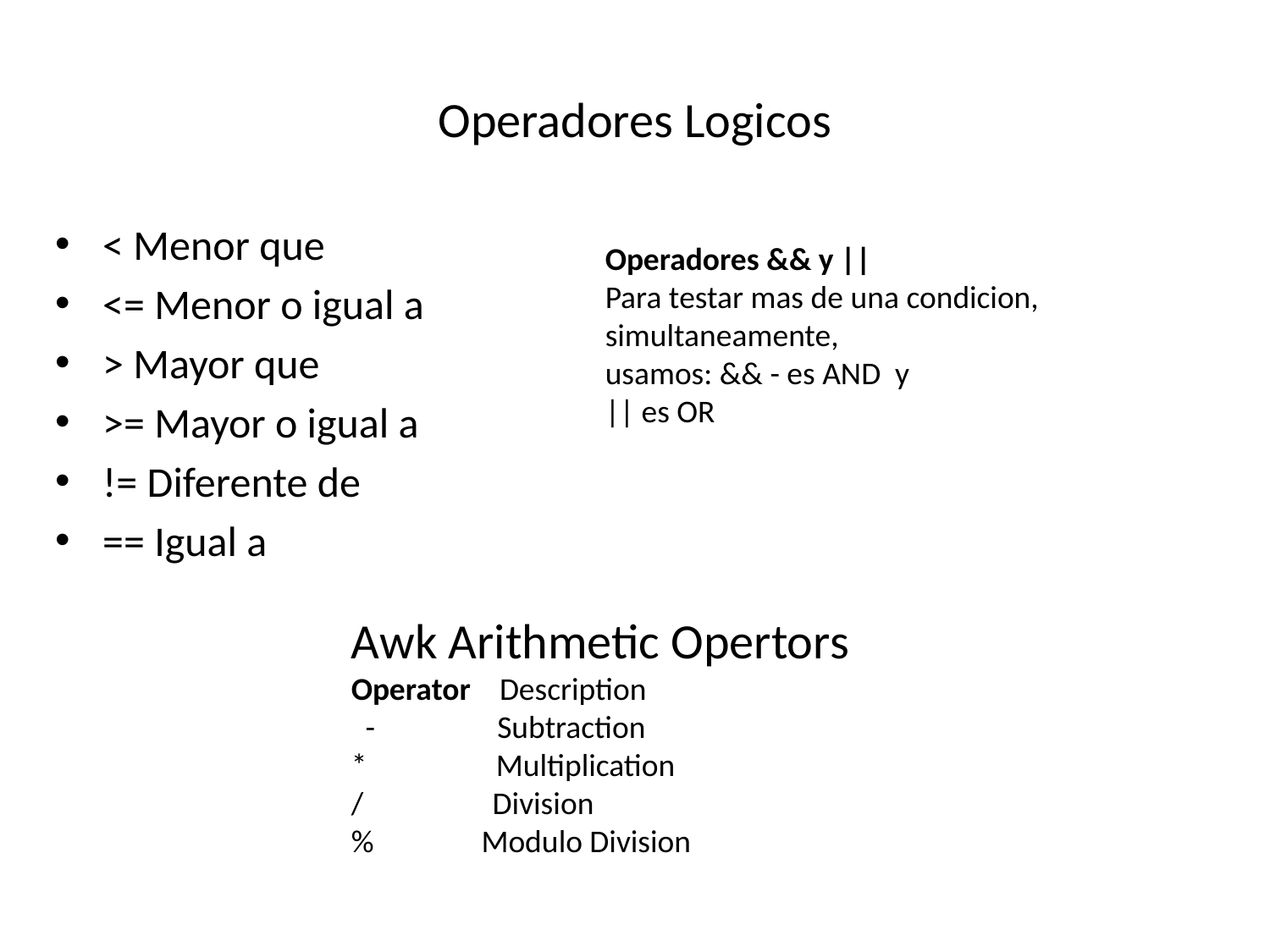

# Operadores Logicos
< Menor que
<= Menor o igual a
> Mayor que
>= Mayor o igual a
!= Diferente de
== Igual a
Operadores && y ||
Para testar mas de una condicion, simultaneamente,
usamos: && - es AND  y
|| es OR
Awk Arithmetic Opertors
Operator    Description
  -                 Subtraction
*                  Multiplication
/                  Division
%               Modulo Division